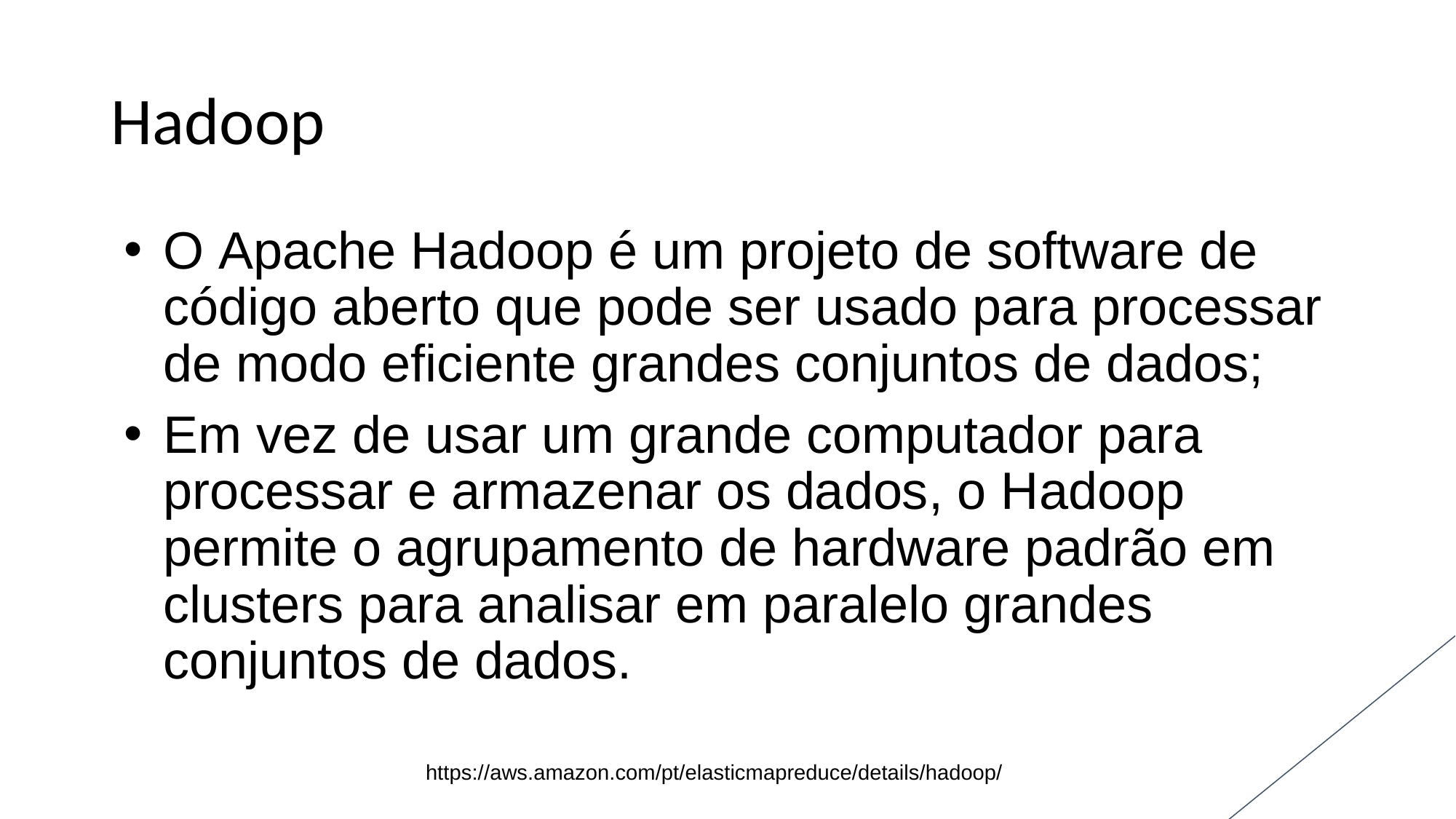

# Hadoop
O Apache Hadoop é um projeto de software de código aberto que pode ser usado para processar de modo eficiente grandes conjuntos de dados;
Em vez de usar um grande computador para processar e armazenar os dados, o Hadoop permite o agrupamento de hardware padrão em clusters para analisar em paralelo grandes conjuntos de dados.
https://aws.amazon.com/pt/elasticmapreduce/details/hadoop/